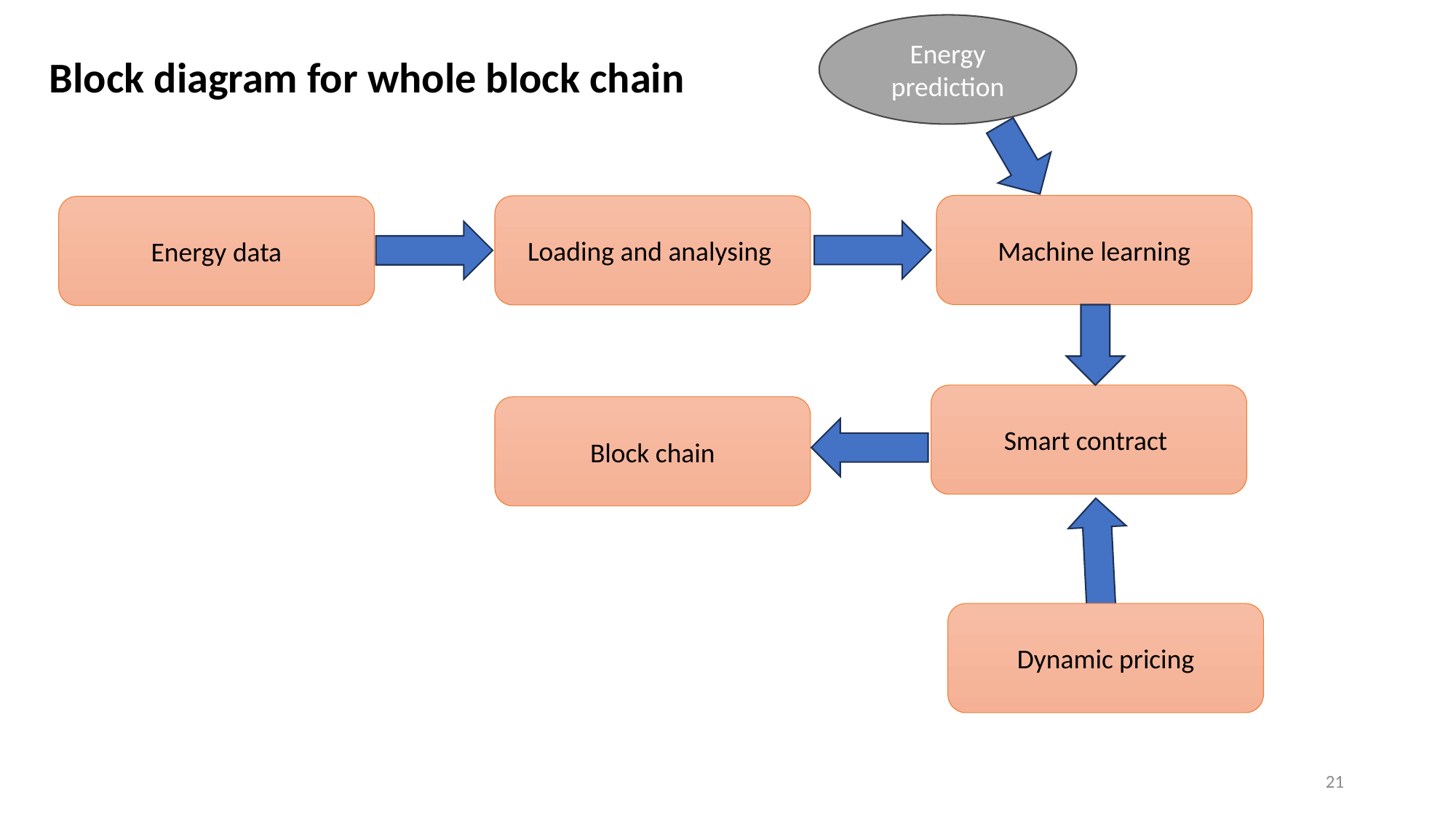

Energy prediction
Block diagram for whole block chain

Machine learning
Loading and analysing
Energy data

Smart contract
Block chain

Dynamic pricing
21